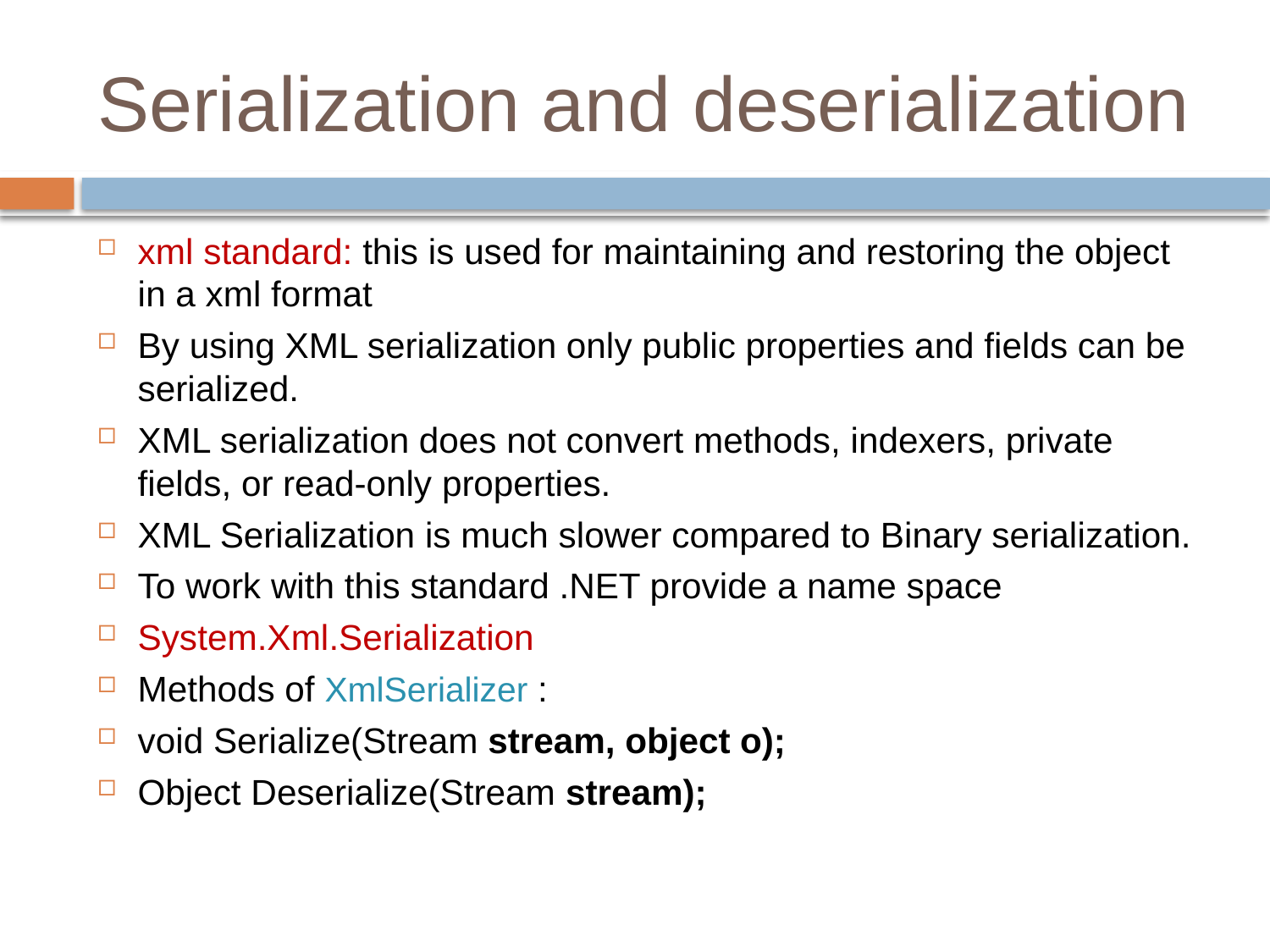

# Serialization and deserialization
xml standard: this is used for maintaining and restoring the object  in a xml format
By using XML serialization only public properties and fields can be serialized.
XML serialization does not convert methods, indexers, private fields, or read-only properties.
XML Serialization is much slower compared to Binary serialization.
To work with this standard .NET provide a name space
System.Xml.Serialization
Methods of XmlSerializer :
void Serialize(Stream stream, object o);
Object Deserialize(Stream stream);